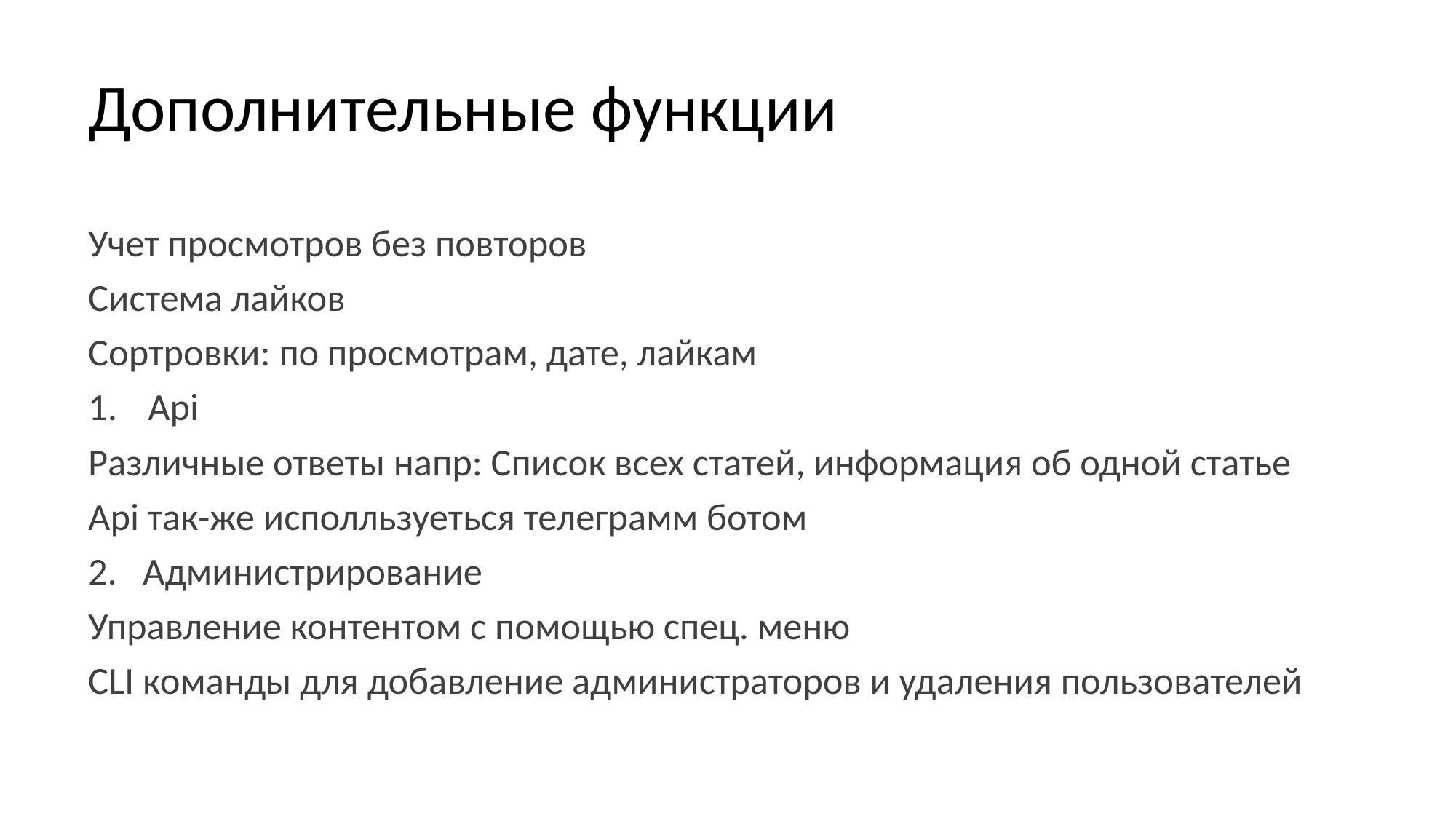

# Дополнительные функции
Учет просмотров без повторов
Система лайков
Сортровки: по просмотрам, дате, лайкам
Api
Различные ответы напр: Список всех статей, информация об одной статье
Api так-же исполльзуеться телеграмм ботом
2.   Администрирование
Управление контентом с помощью спец. меню
CLI команды для добавление администраторов и удаления пользователей